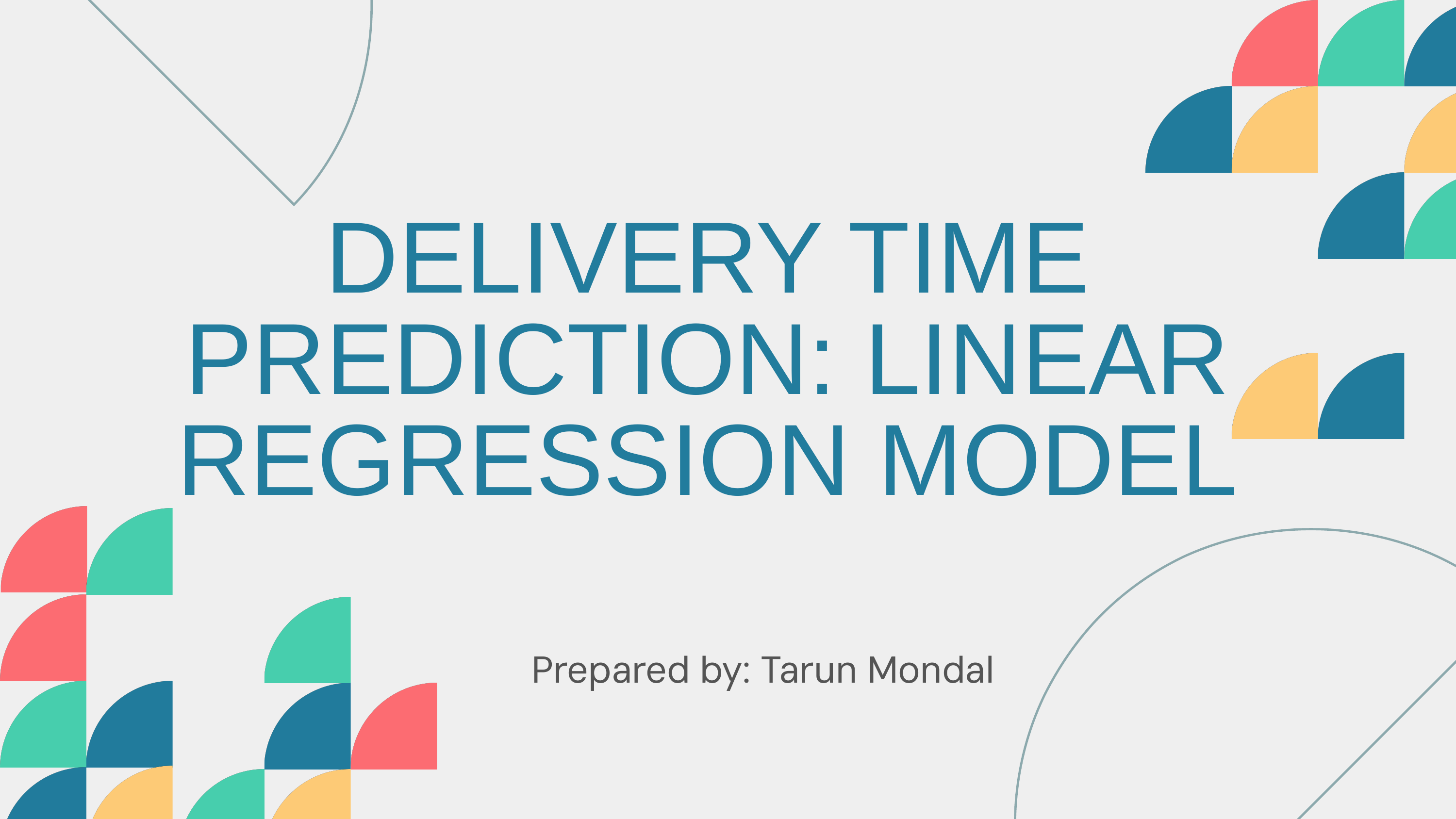

DELIVERY TIME PREDICTION: LINEAR REGRESSION MODEL

Prepared by: Tarun Mondal